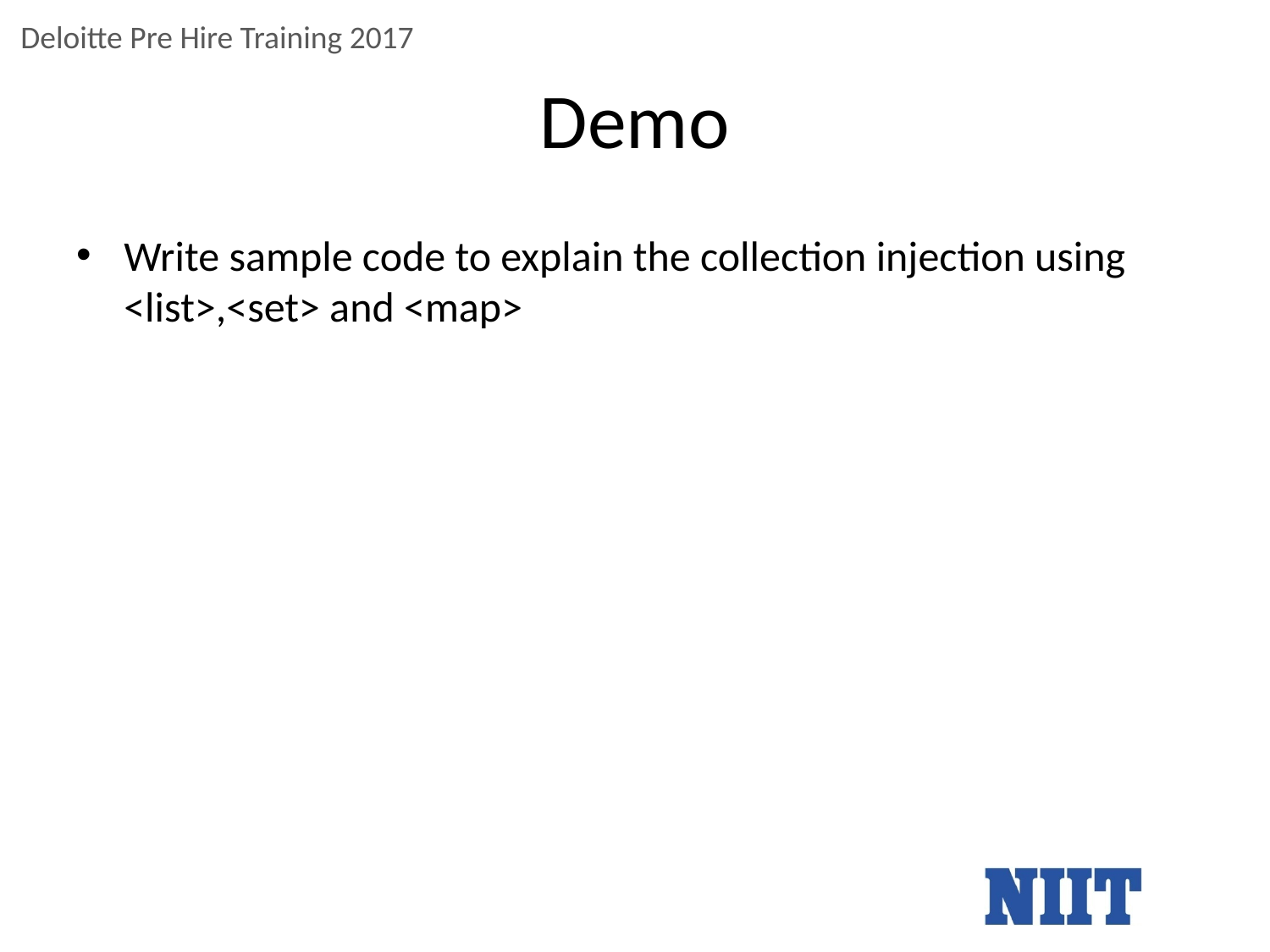

# Demo
Write sample code to explain the collection injection using <list>,<set> and <map>